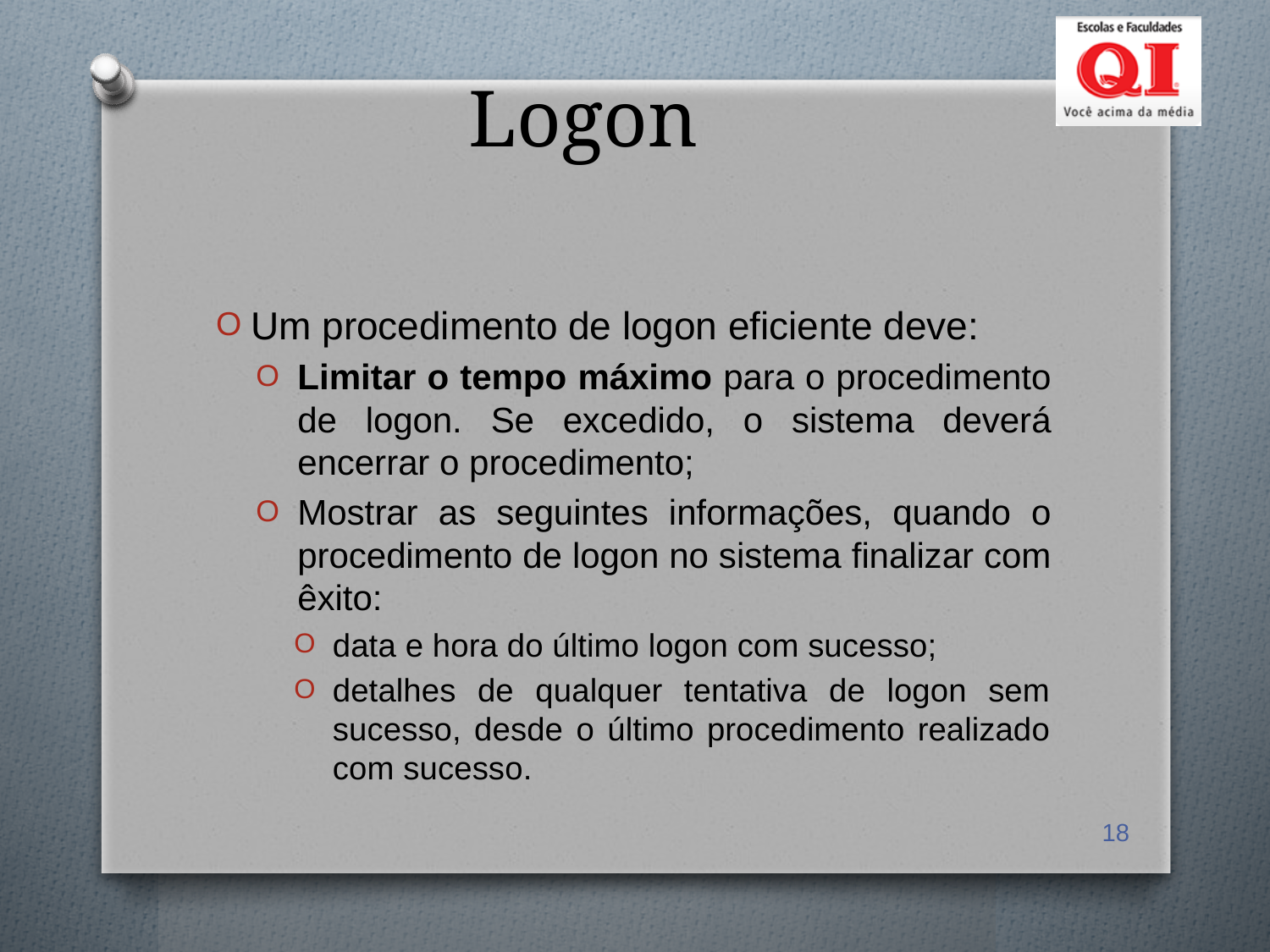

# Logon
Um procedimento de logon eficiente deve:
Limitar o tempo máximo para o procedimento de logon. Se excedido, o sistema deverá encerrar o procedimento;
Mostrar as seguintes informações, quando o procedimento de logon no sistema finalizar com êxito:
data e hora do último logon com sucesso;
detalhes de qualquer tentativa de logon sem sucesso, desde o último procedimento realizado com sucesso.
18